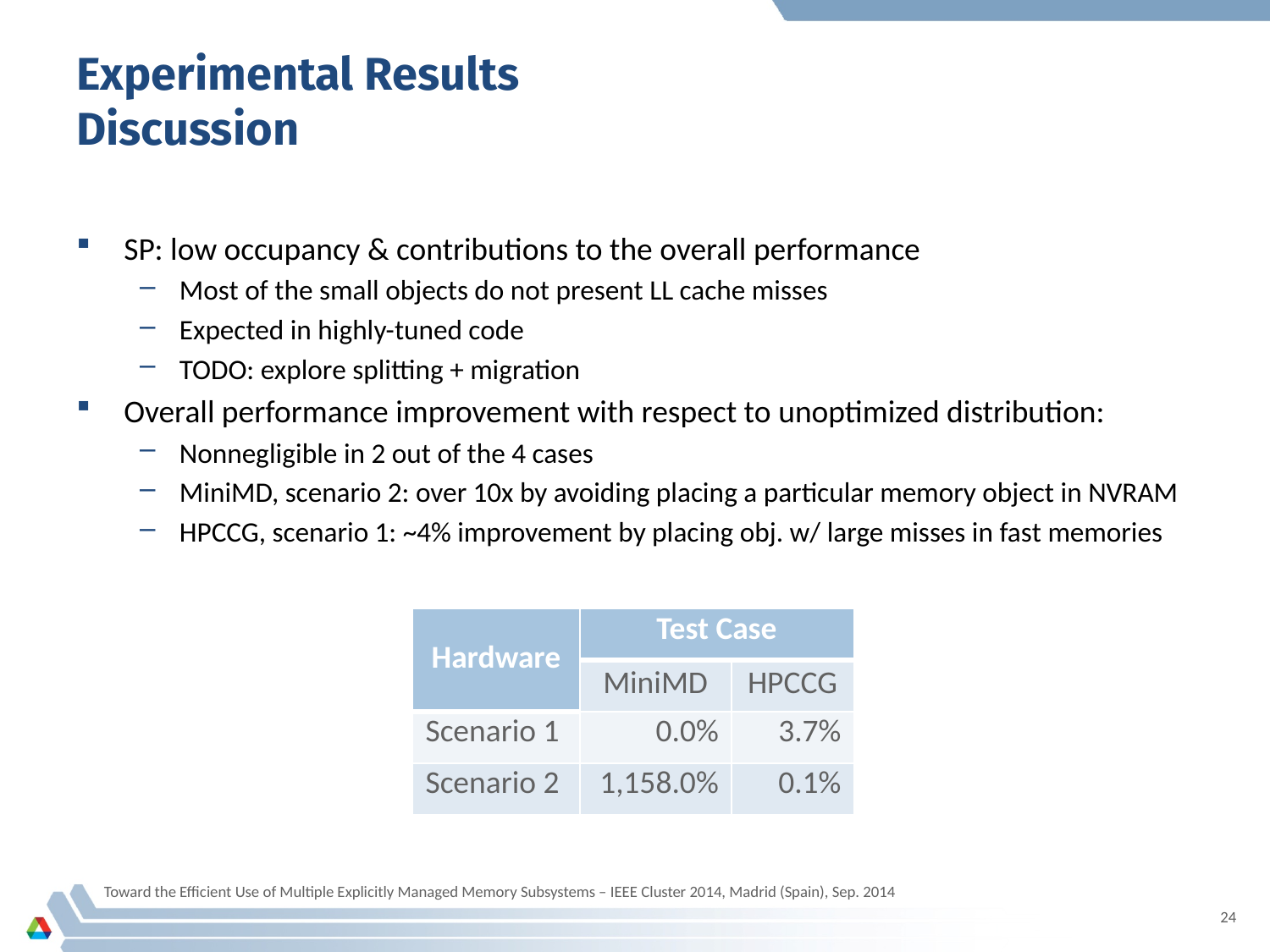

# Experimental Results Discussion
SP: low occupancy & contributions to the overall performance
Most of the small objects do not present LL cache misses
Expected in highly-tuned code
TODO: explore splitting + migration
Overall performance improvement with respect to unoptimized distribution:
Nonnegligible in 2 out of the 4 cases
MiniMD, scenario 2: over 10x by avoiding placing a particular memory object in NVRAM
HPCCG, scenario 1: ~4% improvement by placing obj. w/ large misses in fast memories

| Hardware | Test Case |  |
| --- | --- | --- |
|  | MiniMD | HPCCG |
| Scenario 1 | 0.0% | 3.7% |
| Scenario 2 | 1,158.0% | 0.1% |
Toward the Efficient Use of Multiple Explicitly Managed Memory Subsystems – IEEE Cluster 2014, Madrid (Spain), Sep. 2014
24